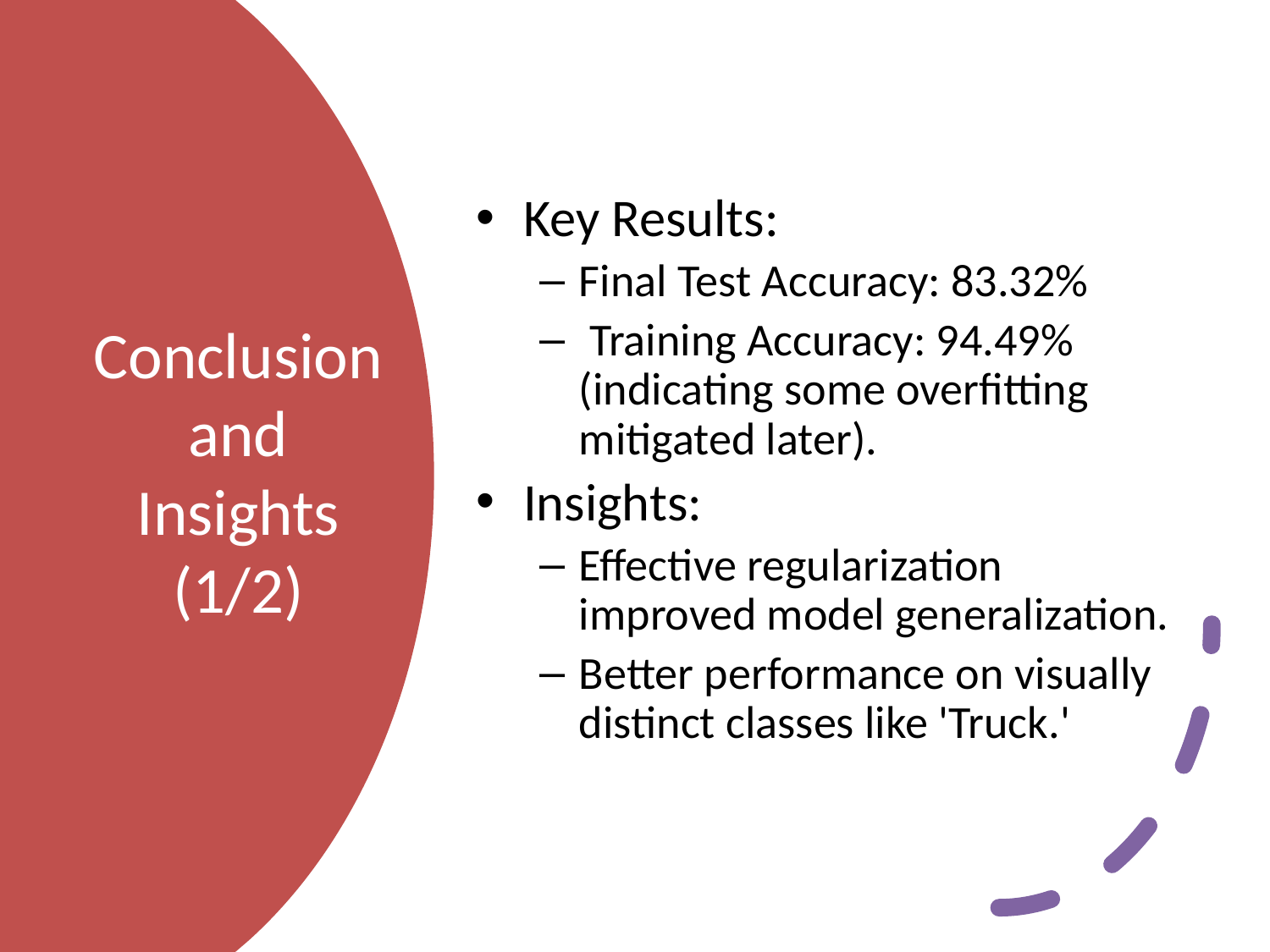

Key Results:
Final Test Accuracy: 83.32%
 Training Accuracy: 94.49% (indicating some overfitting mitigated later).
Insights:
Effective regularization improved model generalization.
Better performance on visually distinct classes like 'Truck.'
# Conclusion and Insights (1/2)